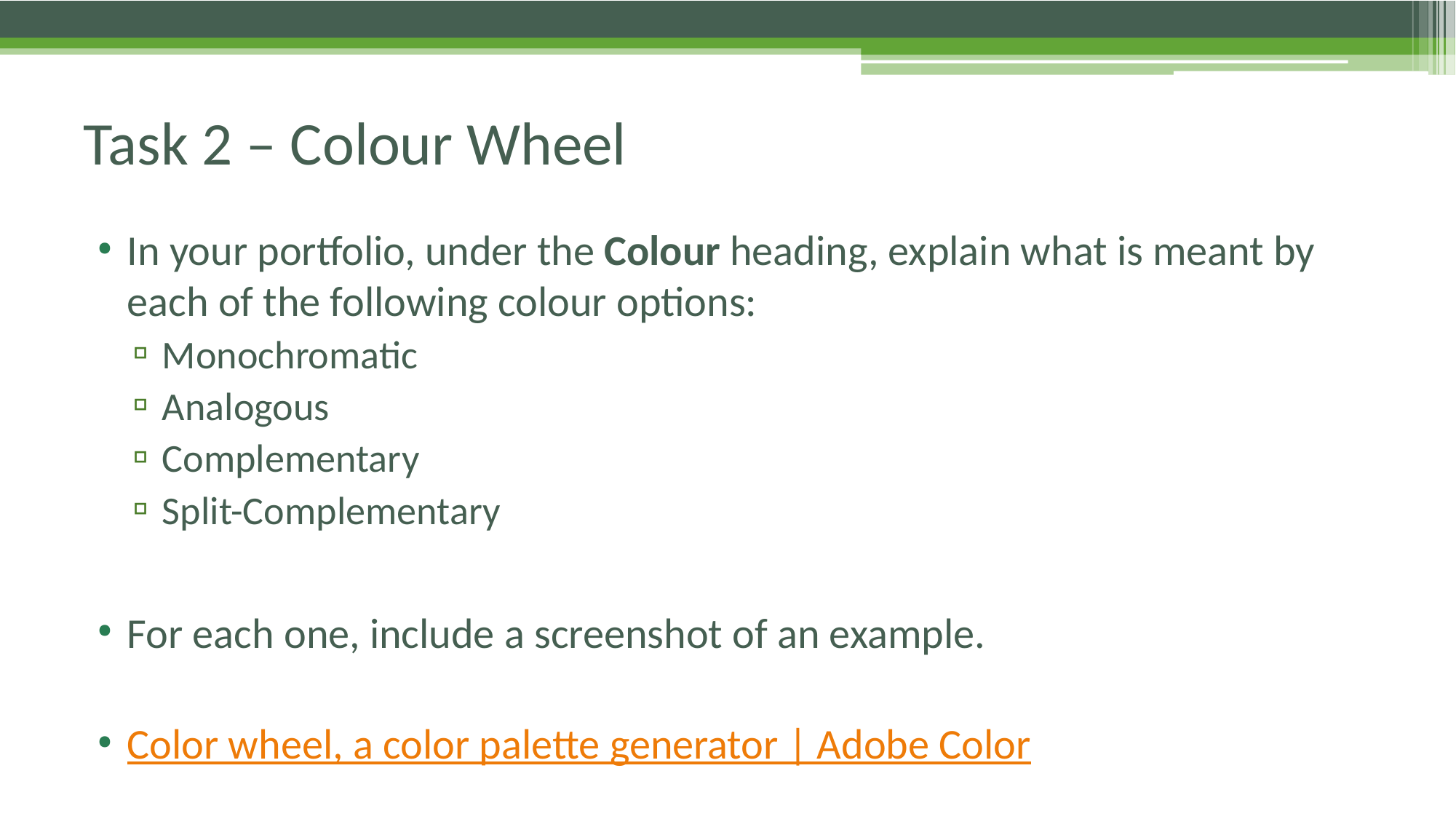

# Task 2 – Colour Wheel
In your portfolio, under the Colour heading, explain what is meant by each of the following colour options:
Monochromatic
Analogous
Complementary
Split-Complementary

For each one, include a screenshot of an example.

Color wheel, a color palette generator | Adobe Color